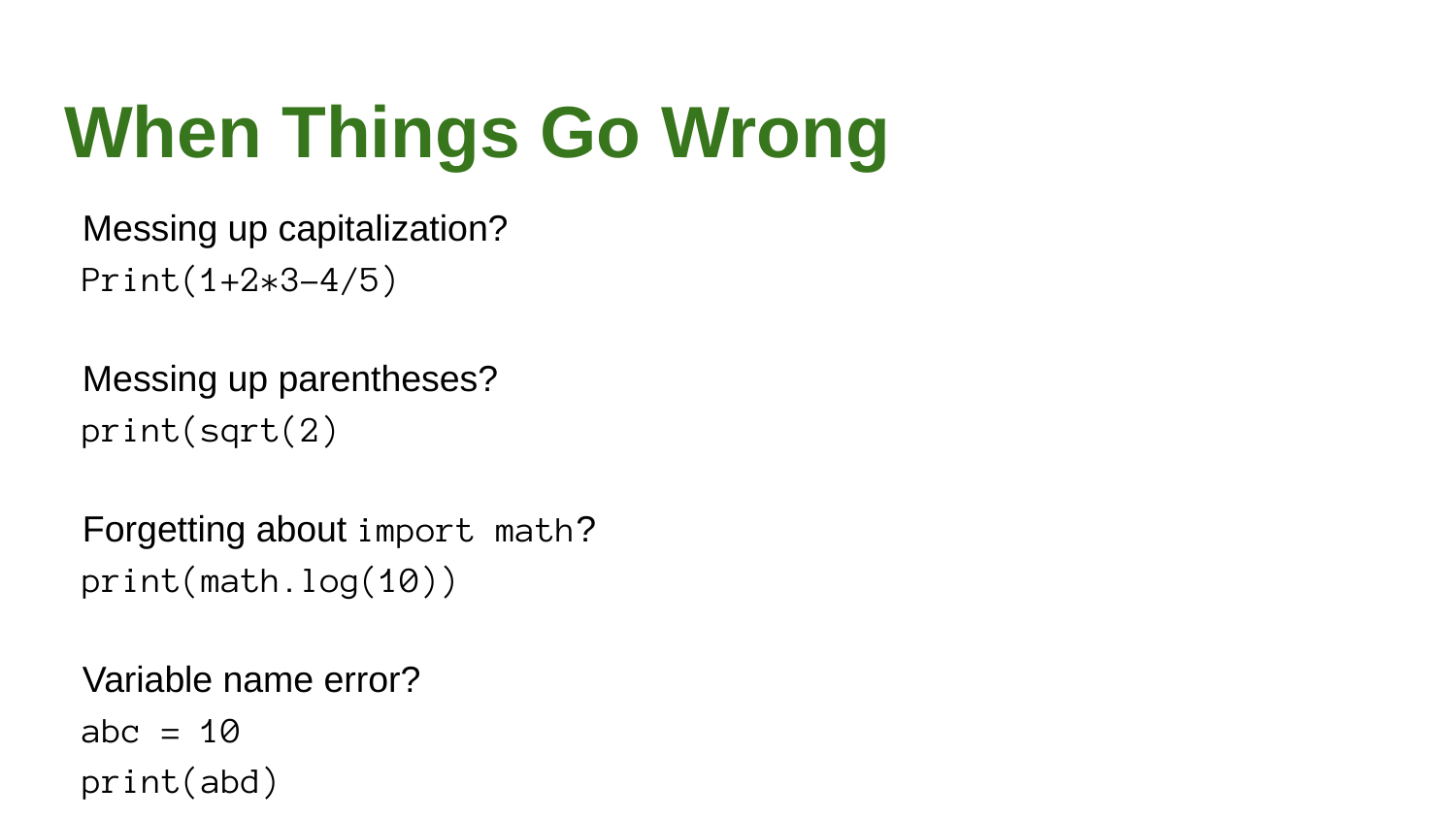

# When Things Go Wrong
Messing up capitalization?
Print(1+2*3-4/5)

Messing up parentheses?
print(sqrt(2)

Forgetting about import math?
print(math.log(10))

Variable name error?
abc = 10
print(abd)